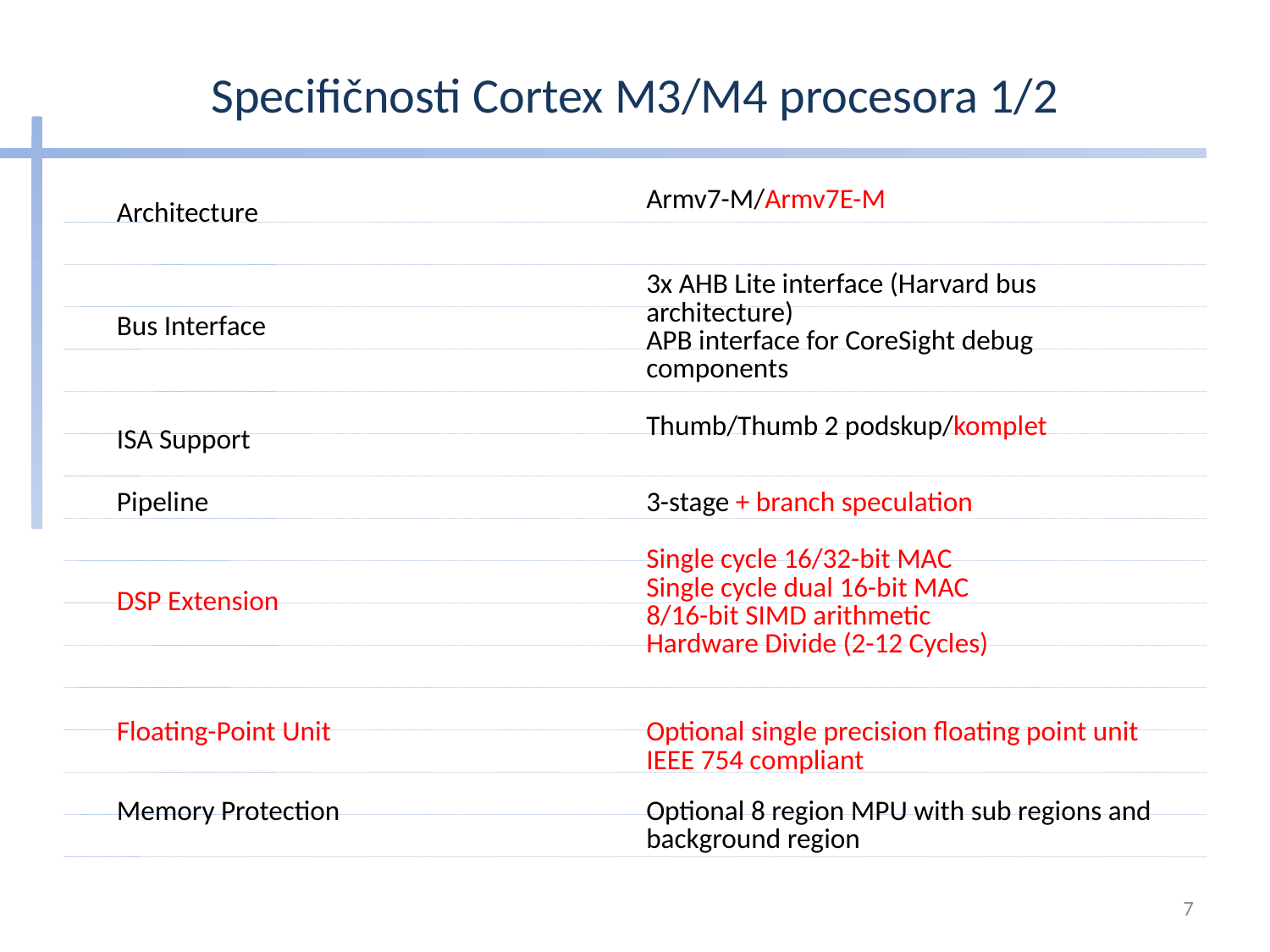

# Specifičnosti Cortex M3/M4 procesora 1/2
| Architecture | Armv7-M/Armv7E-M |
| --- | --- |
| Bus Interface | 3x AHB Lite interface (Harvard bus architecture) APB interface for CoreSight debug components |
| ISA Support | Thumb/Thumb 2 podskup/komplet |
| Pipeline | 3-stage + branch speculation |
| DSP Extension | Single cycle 16/32-bit MAC Single cycle dual 16-bit MAC 8/16-bit SIMD arithmetic Hardware Divide (2-12 Cycles) |
| Floating-Point Unit | Optional single precision floating point unit IEEE 754 compliant |
| Memory Protection | Optional 8 region MPU with sub regions and background region |
7